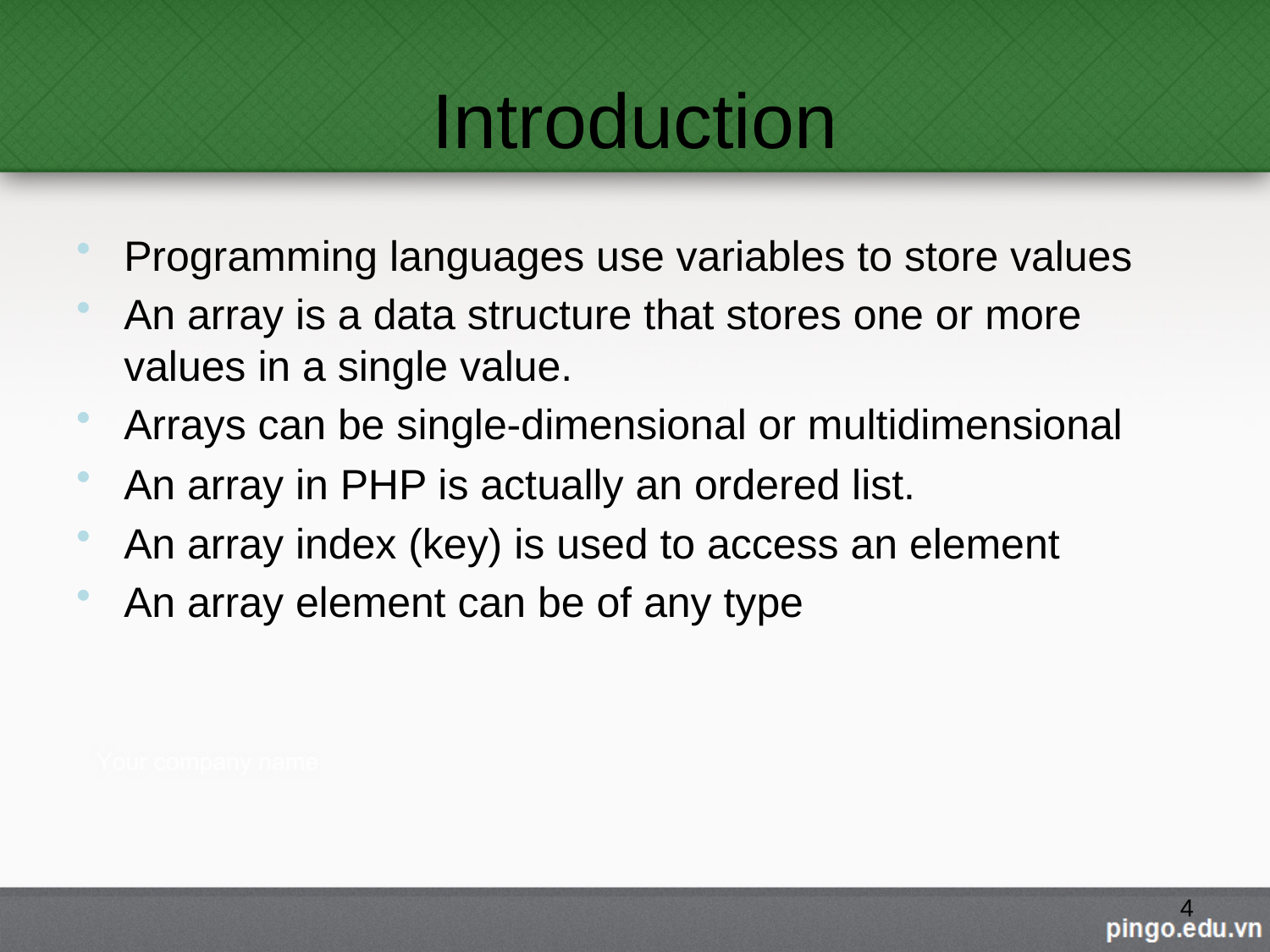

# Introduction
Programming languages use variables to store values
An array is a data structure that stores one or more values in a single value.
Arrays can be single-dimensional or multidimensional
An array in PHP is actually an ordered list.
An array index (key) is used to access an element
An array element can be of any type
4